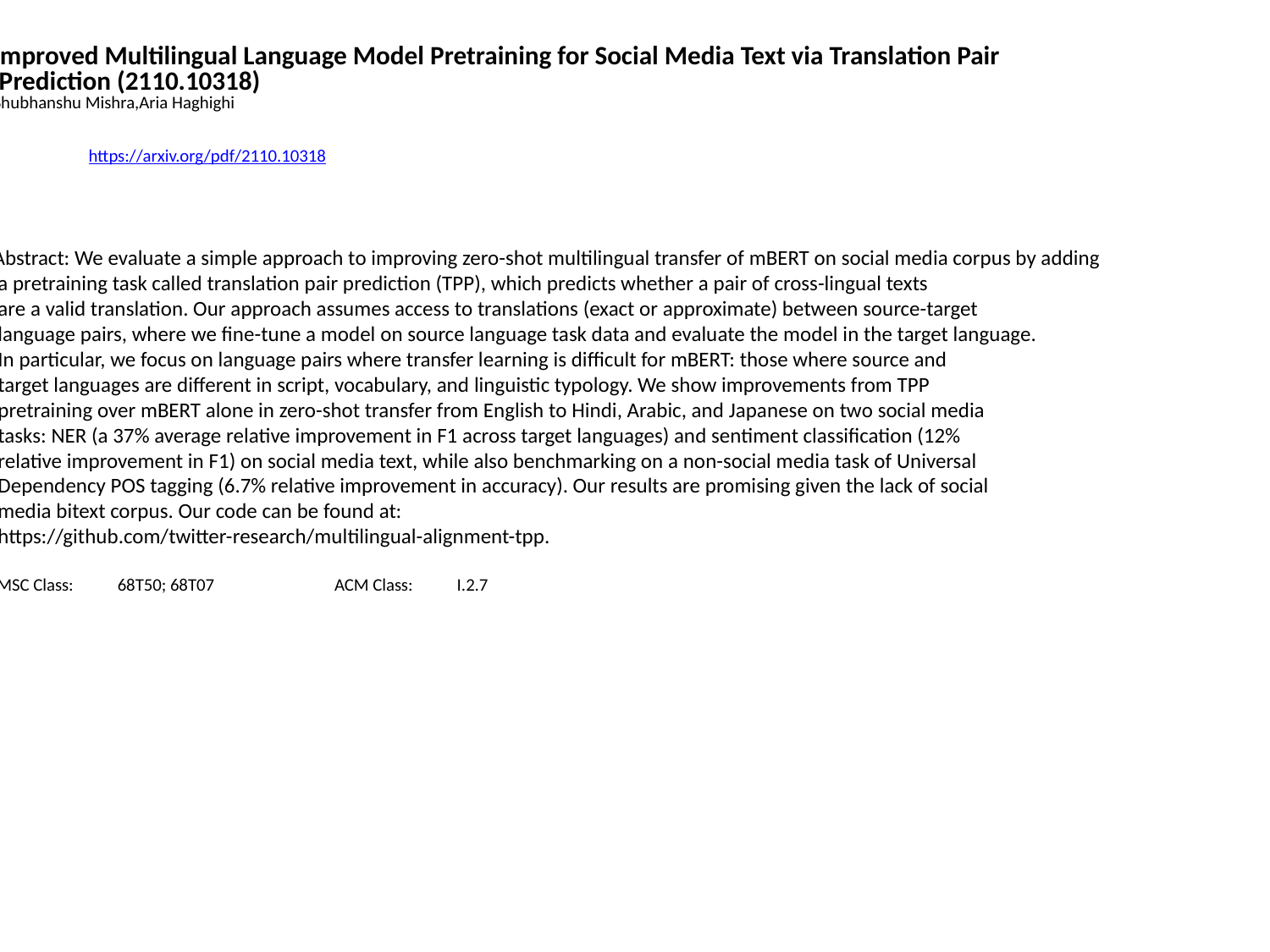

Improved Multilingual Language Model Pretraining for Social Media Text via Translation Pair
 Prediction (2110.10318)
Shubhanshu Mishra,Aria Haghighi

https://arxiv.org/pdf/2110.10318

Abstract: We evaluate a simple approach to improving zero-shot multilingual transfer of mBERT on social media corpus by adding
 a pretraining task called translation pair prediction (TPP), which predicts whether a pair of cross-lingual texts
 are a valid translation. Our approach assumes access to translations (exact or approximate) between source-target
 language pairs, where we fine-tune a model on source language task data and evaluate the model in the target language.
 In particular, we focus on language pairs where transfer learning is difficult for mBERT: those where source and
 target languages are different in script, vocabulary, and linguistic typology. We show improvements from TPP
 pretraining over mBERT alone in zero-shot transfer from English to Hindi, Arabic, and Japanese on two social media
 tasks: NER (a 37% average relative improvement in F1 across target languages) and sentiment classification (12%
 relative improvement in F1) on social media text, while also benchmarking on a non-social media task of Universal
 Dependency POS tagging (6.7% relative improvement in accuracy). Our results are promising given the lack of social
 media bitext corpus. Our code can be found at:
 https://github.com/twitter-research/multilingual-alignment-tpp.
 MSC Class:           68T50; 68T07                              ACM Class:           I.2.7